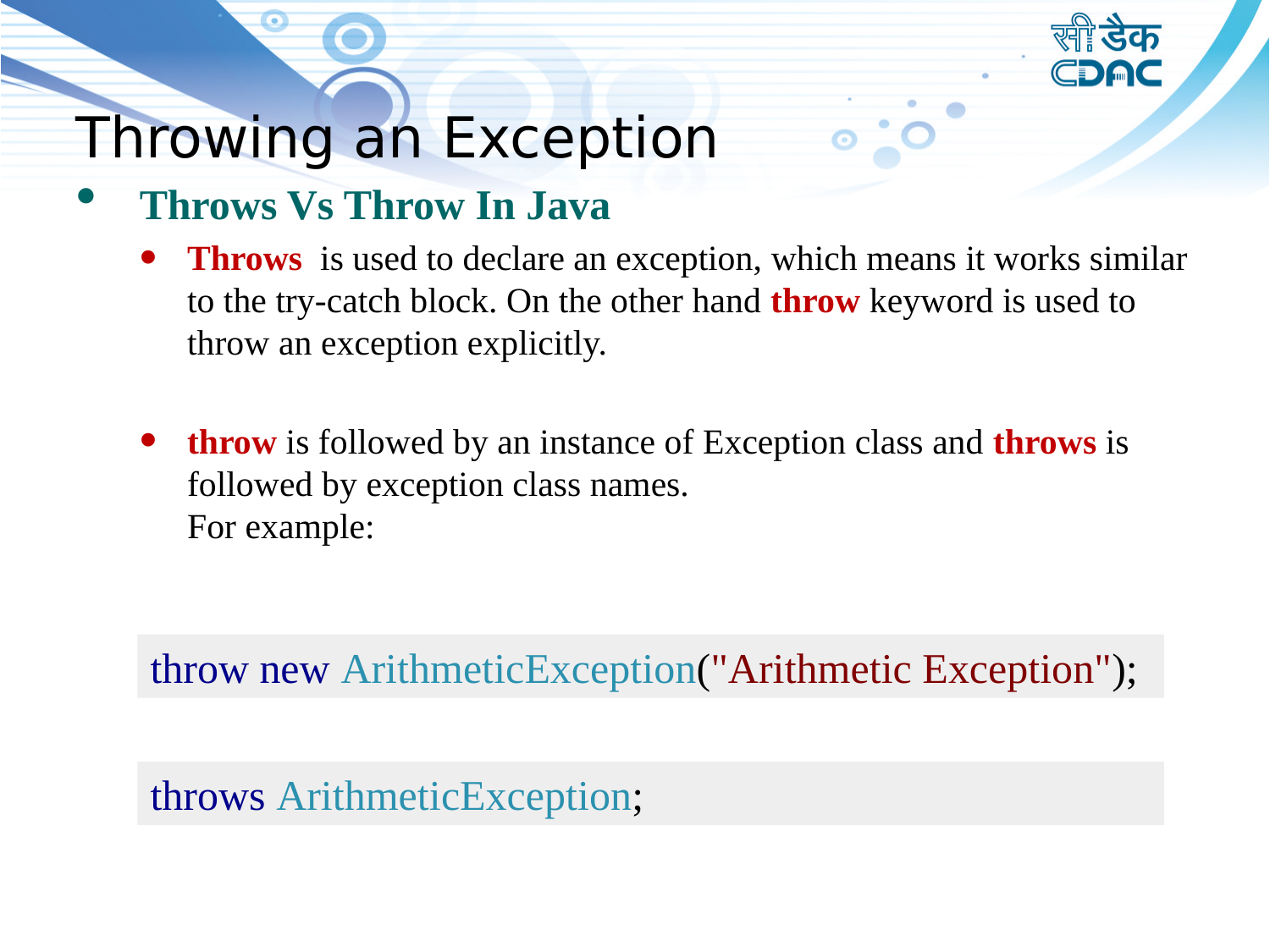

Throwing an Exception
Throws Vs Throw In Java
Throws  is used to declare an exception, which means it works similar to the try-catch block. On the other hand throw keyword is used to throw an exception explicitly.

throw is followed by an instance of Exception class and throws is followed by exception class names.
For example:
throw new ArithmeticException("Arithmetic Exception");
throws ArithmeticException;